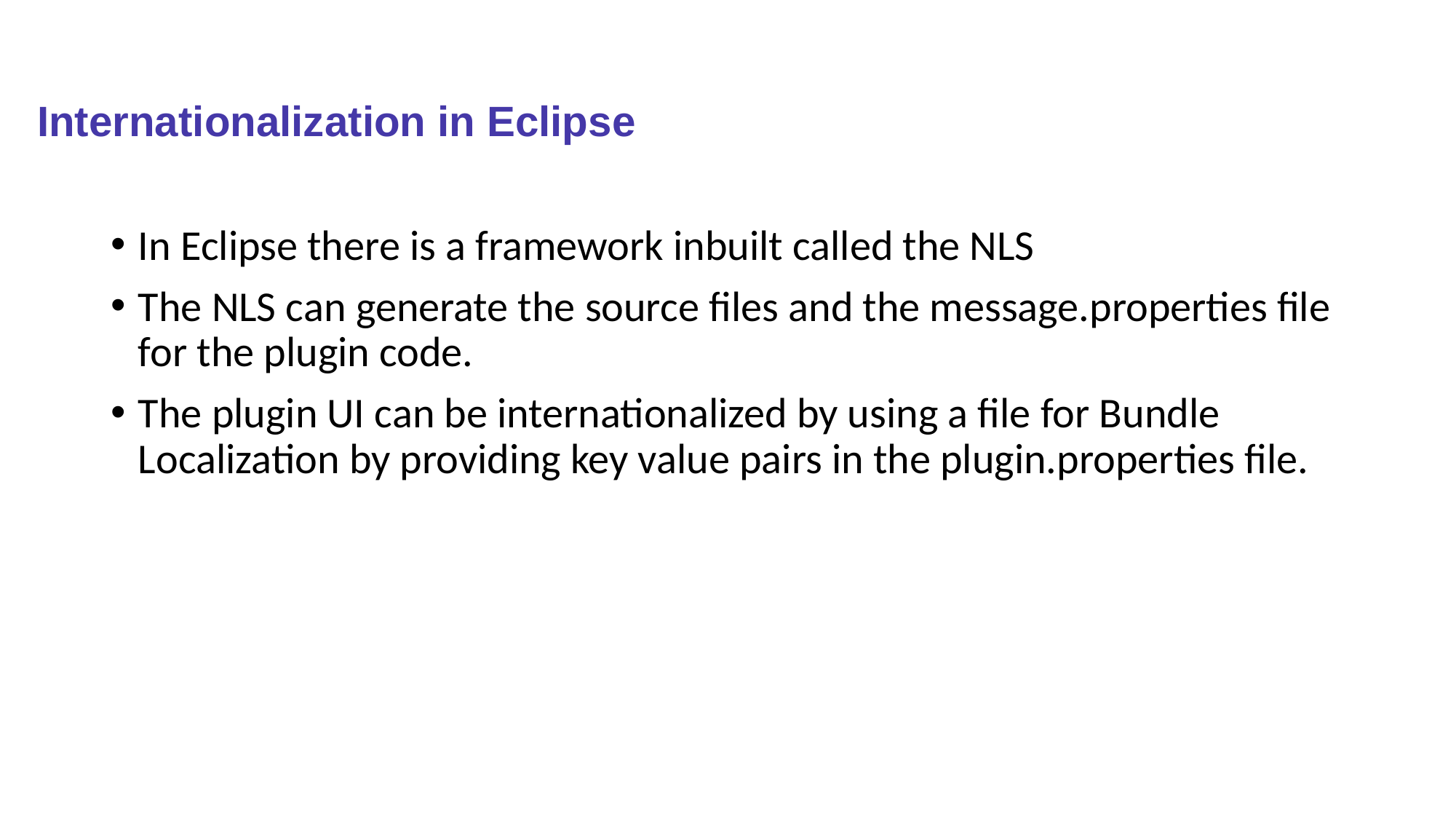

# Internationalization in Eclipse
In Eclipse there is a framework inbuilt called the NLS
The NLS can generate the source files and the message.properties file for the plugin code.
The plugin UI can be internationalized by using a file for Bundle Localization by providing key value pairs in the plugin.properties file.